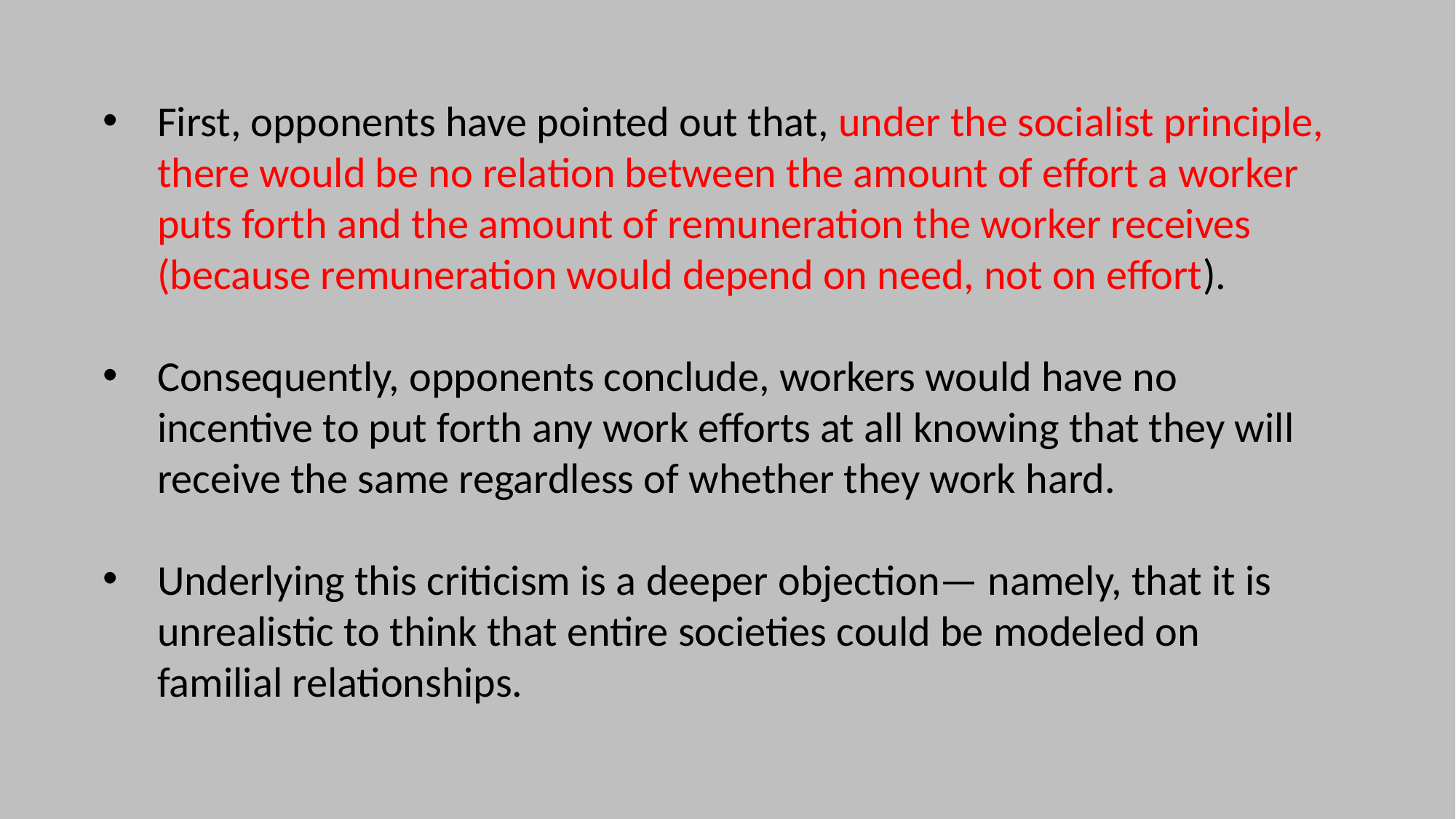

First, opponents have pointed out that, under the socialist principle, there would be no relation between the amount of effort a worker puts forth and the amount of remuneration the worker receives (because remuneration would depend on need, not on effort).

Consequently, opponents conclude, workers would have no incentive to put forth any work efforts at all knowing that they will receive the same regardless of whether they work hard.

Underlying this criticism is a deeper objection— namely, that it is unrealistic to think that entire societies could be modeled on familial relationships.